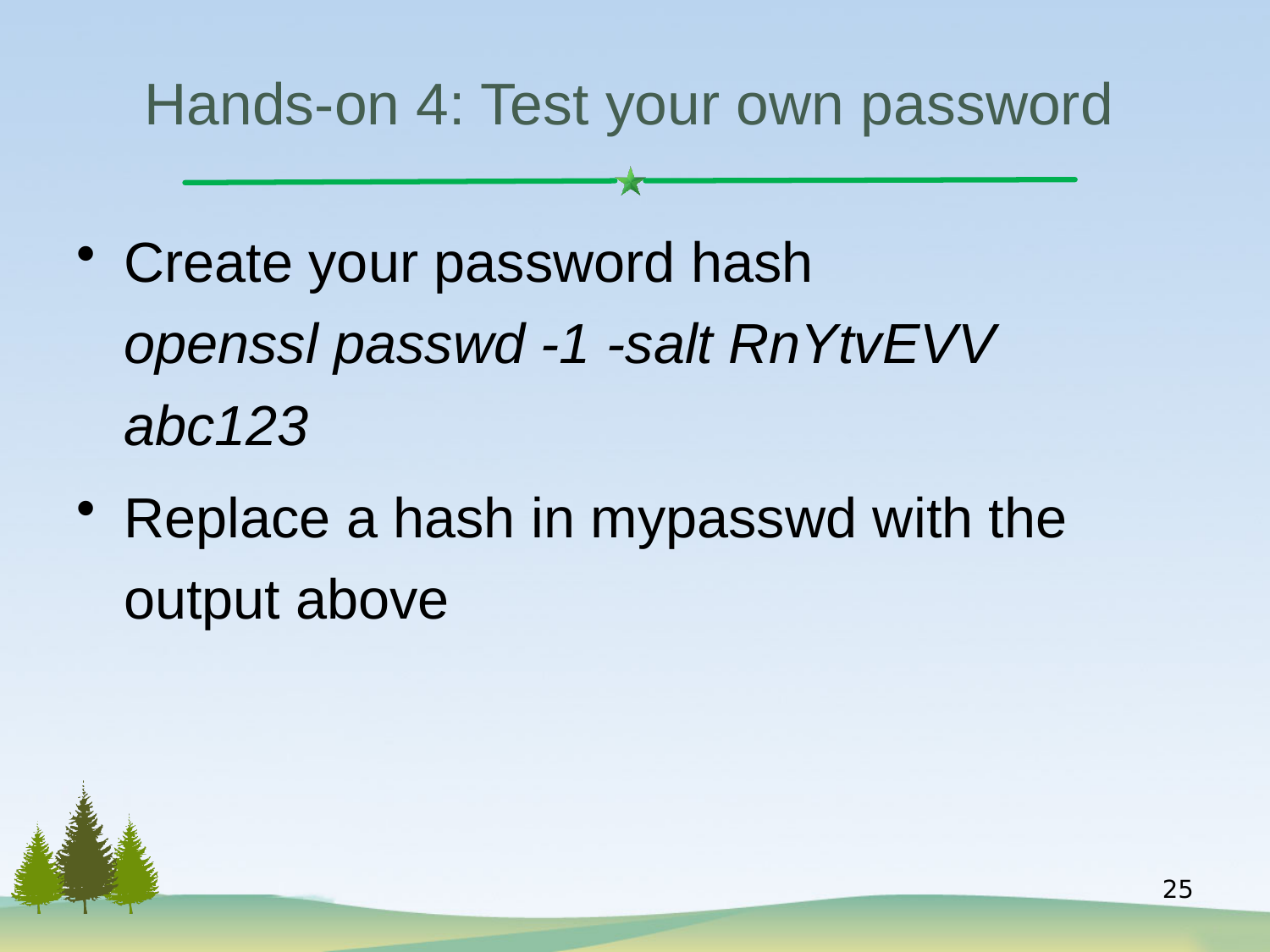

# Hands-on 4: Test your own password
Create your password hash
openssl passwd -1 -salt RnYtvEVV abc123
Replace a hash in mypasswd with the output above

25